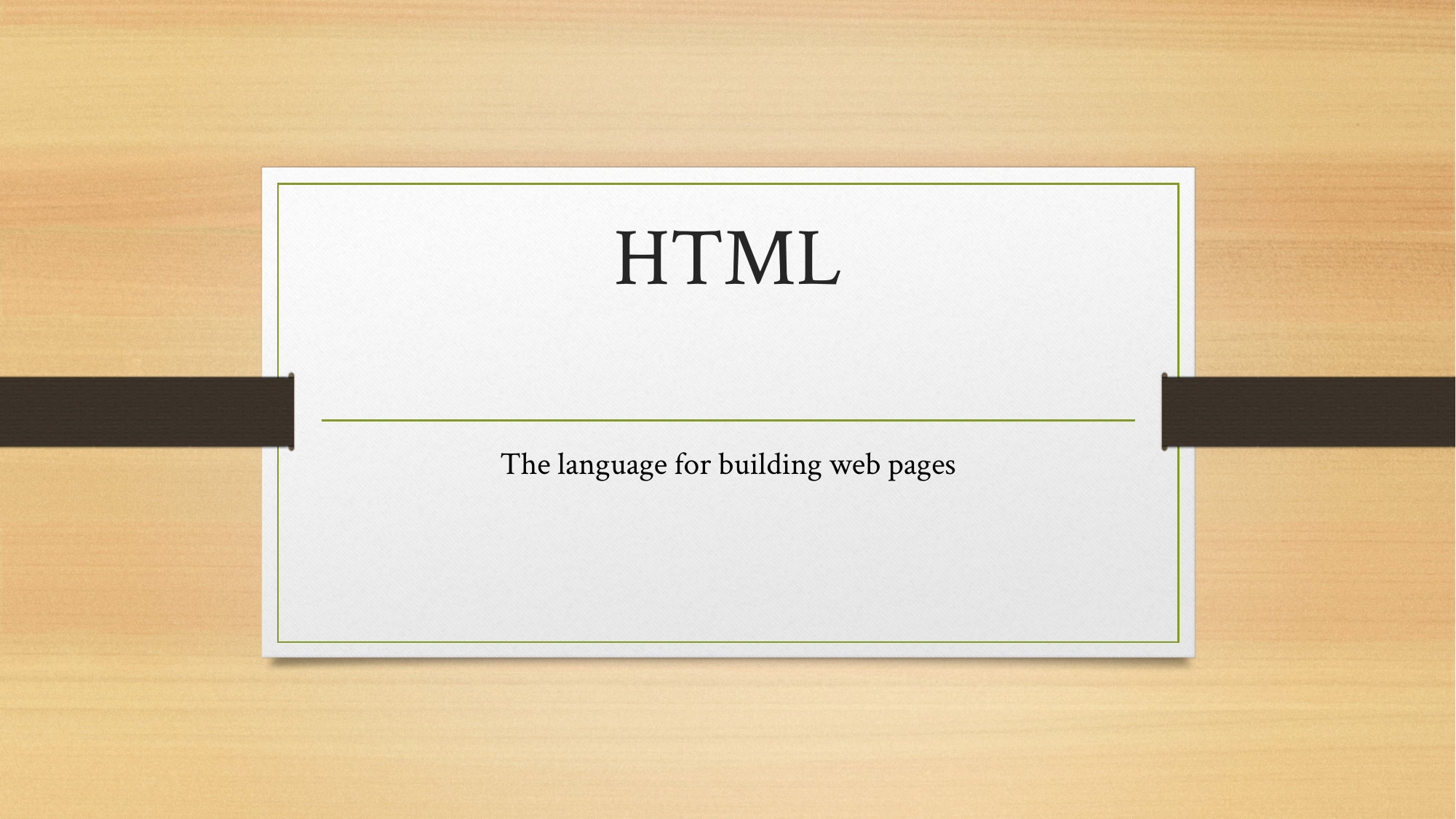

# HTML
The language for building web pages